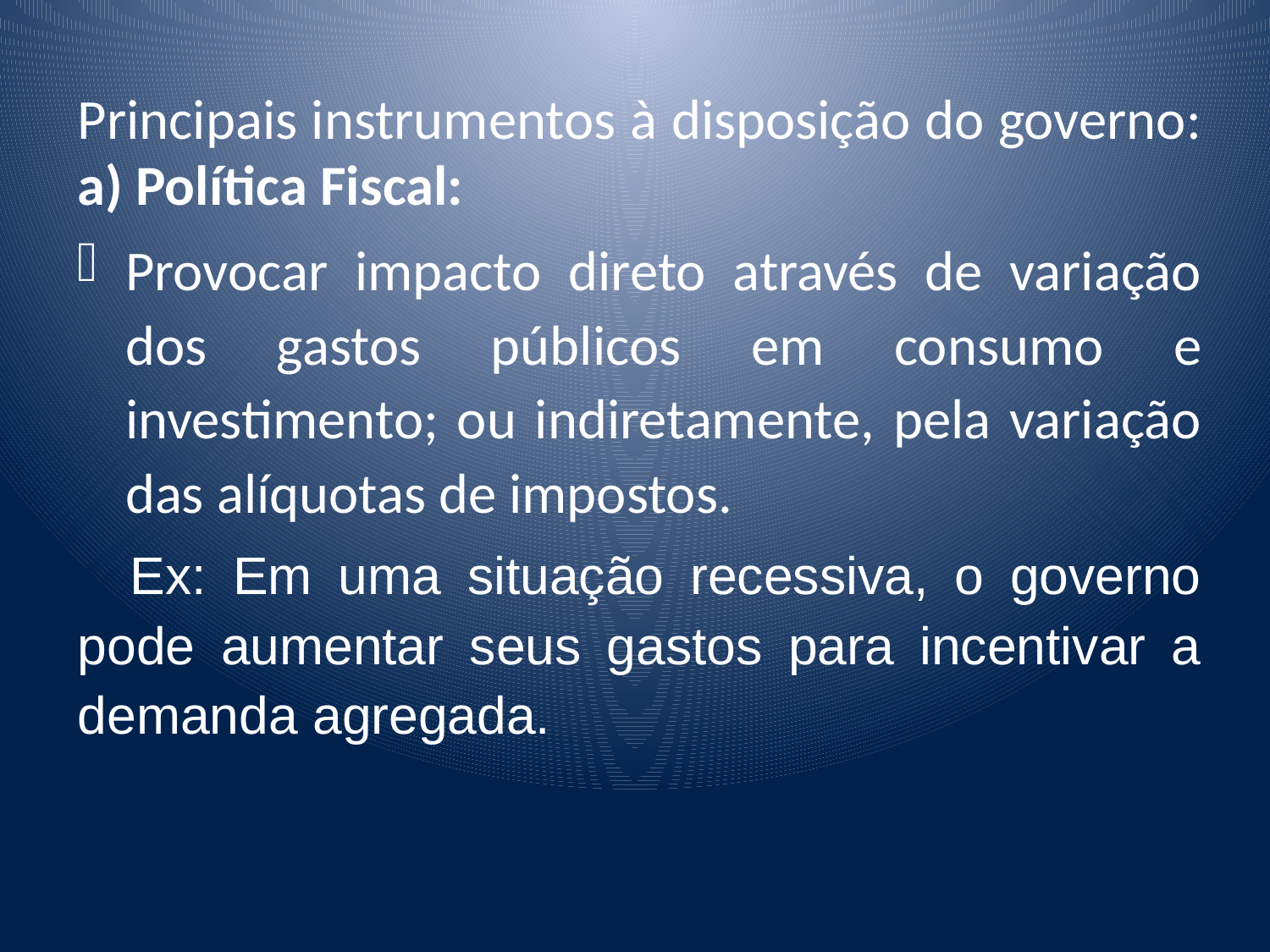

Principais instrumentos à disposição do governo:
a) Política Fiscal:
Provocar impacto direto através de variação dos gastos públicos em consumo e investimento; ou indiretamente, pela variação das alíquotas de impostos.
  Ex: Em uma situação recessiva, o governo pode aumentar seus gastos para incentivar a demanda agregada.